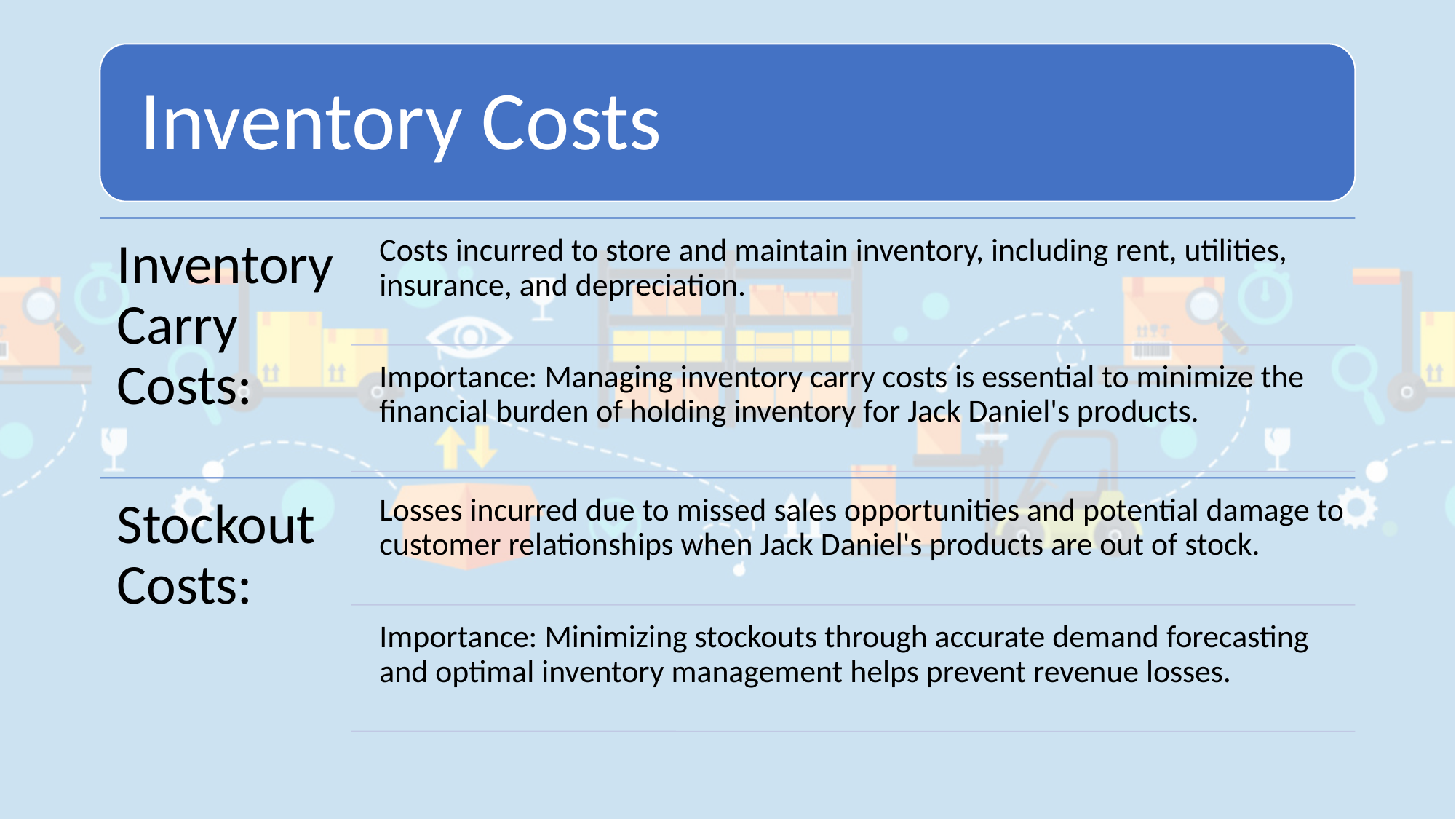

Inventory Costs
Inventory Carry Costs:
Costs incurred to store and maintain inventory, including rent, utilities, insurance, and depreciation.
Importance: Managing inventory carry costs is essential to minimize the financial burden of holding inventory for Jack Daniel's products.
Stockout Costs:
Losses incurred due to missed sales opportunities and potential damage to customer relationships when Jack Daniel's products are out of stock.
Importance: Minimizing stockouts through accurate demand forecasting and optimal inventory management helps prevent revenue losses.